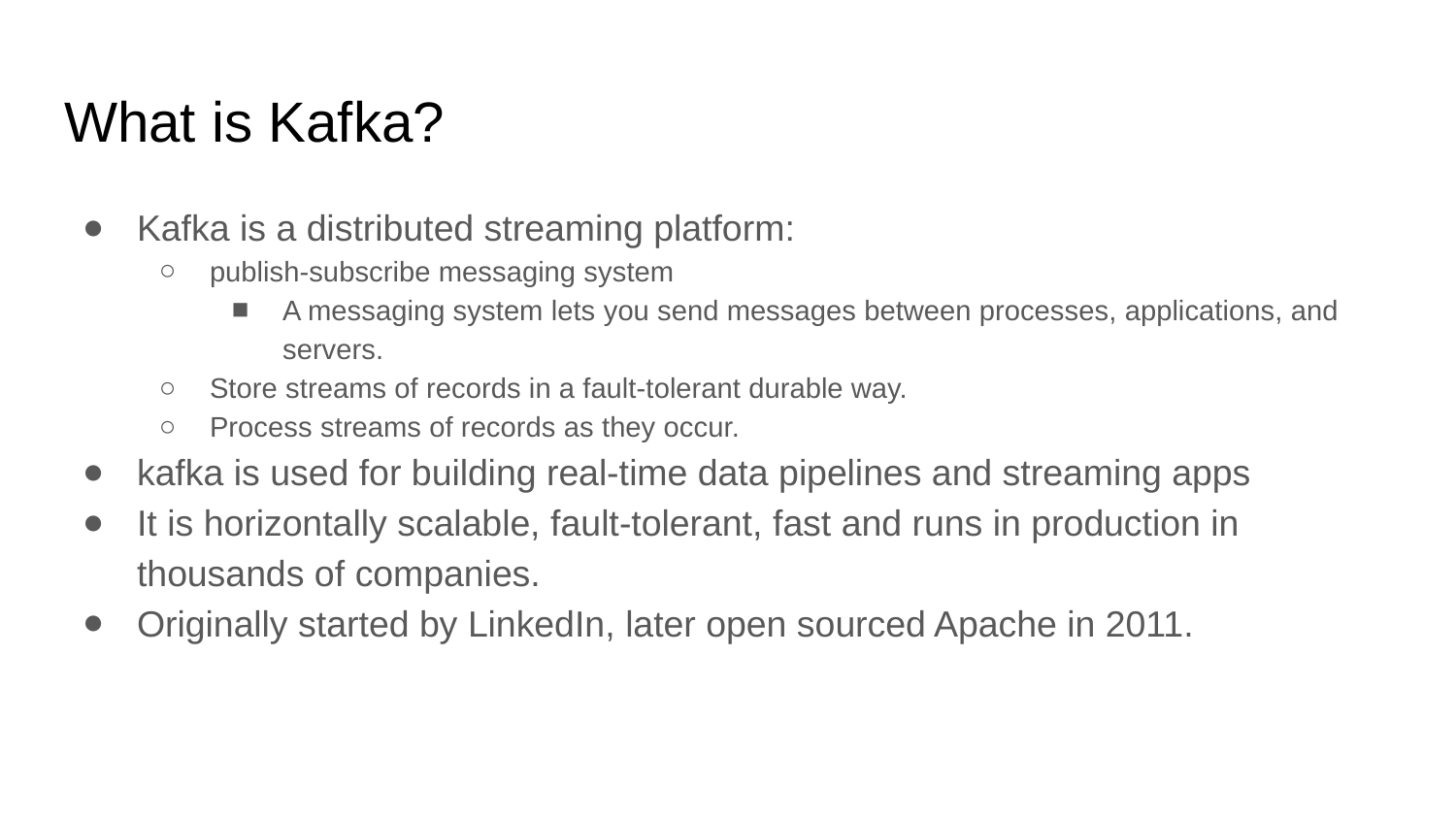

# What is Kafka?
Kafka is a distributed streaming platform:
publish-subscribe messaging system
A messaging system lets you send messages between processes, applications, and servers.
Store streams of records in a fault-tolerant durable way.
Process streams of records as they occur.
kafka is used for building real-time data pipelines and streaming apps
It is horizontally scalable, fault-tolerant, fast and runs in production in thousands of companies.
Originally started by LinkedIn, later open sourced Apache in 2011.